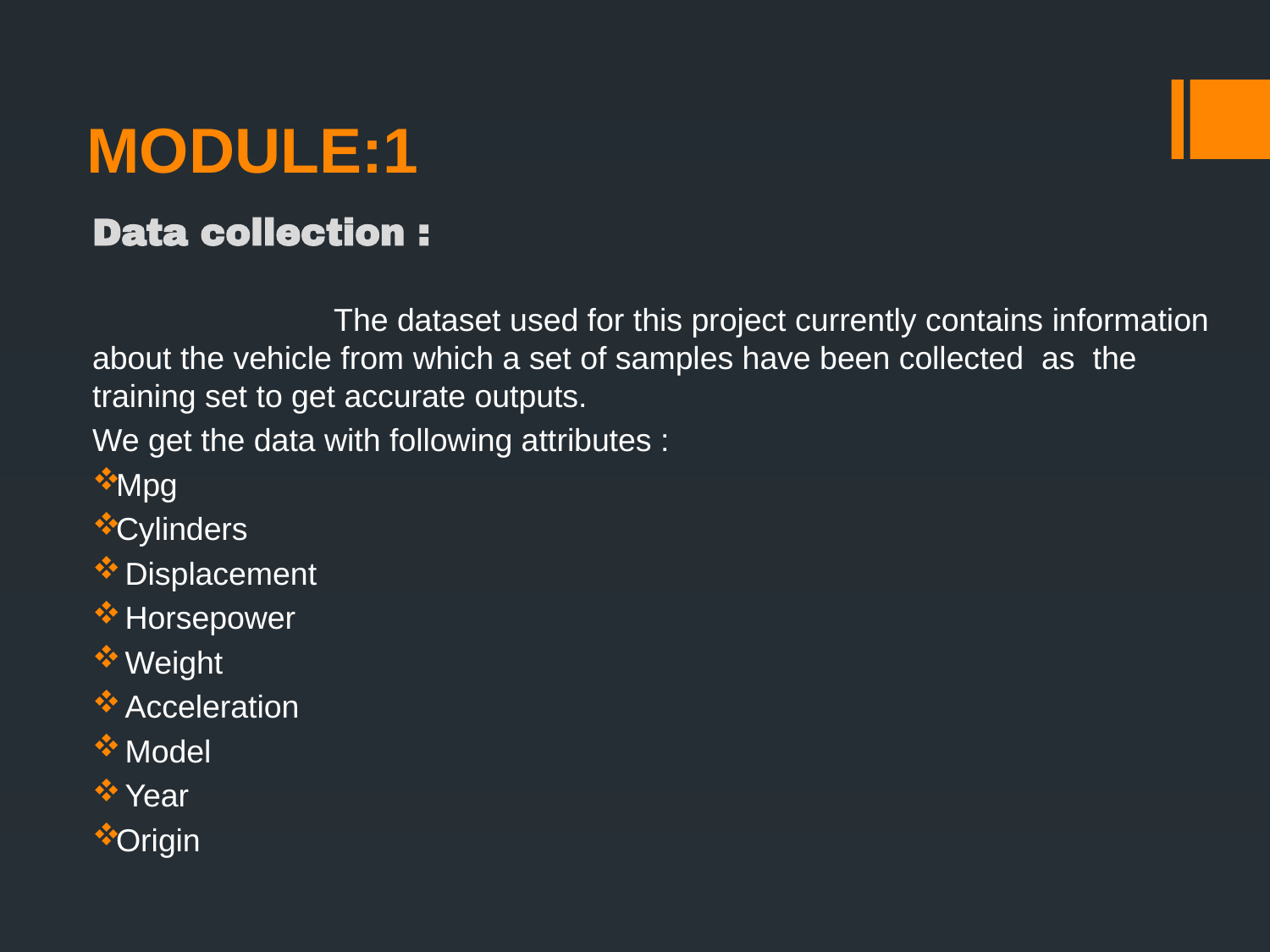

# MODULE:1
Data collection :

                              The dataset used for this project currently contains information about the vehicle from which a set of samples have been collected  as  the training set to get accurate outputs.
We get the data with following attributes :
Mpg
Cylinders
 Displacement
 Horsepower
 Weight
 Acceleration
 Model
 Year
Origin